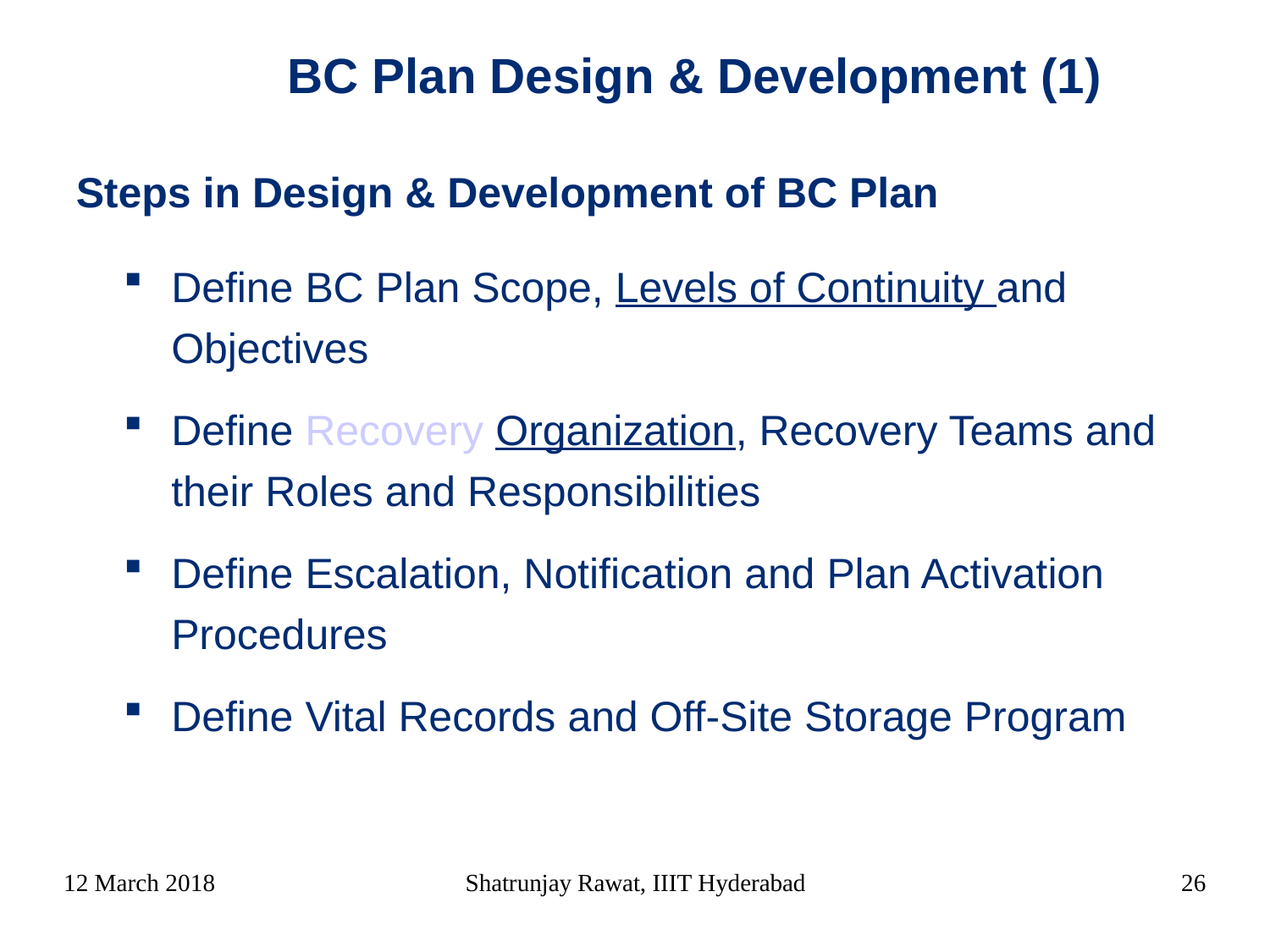

BC Plan Design & Development (1)
Steps in Design & Development of BC Plan
Define BC Plan Scope, Levels of Continuity and Objectives
Define Recovery Organization, Recovery Teams and their Roles and Responsibilities
Define Escalation, Notification and Plan Activation Procedures
Define Vital Records and Off-Site Storage Program
12 March 2018
Shatrunjay Rawat, IIIT Hyderabad
26